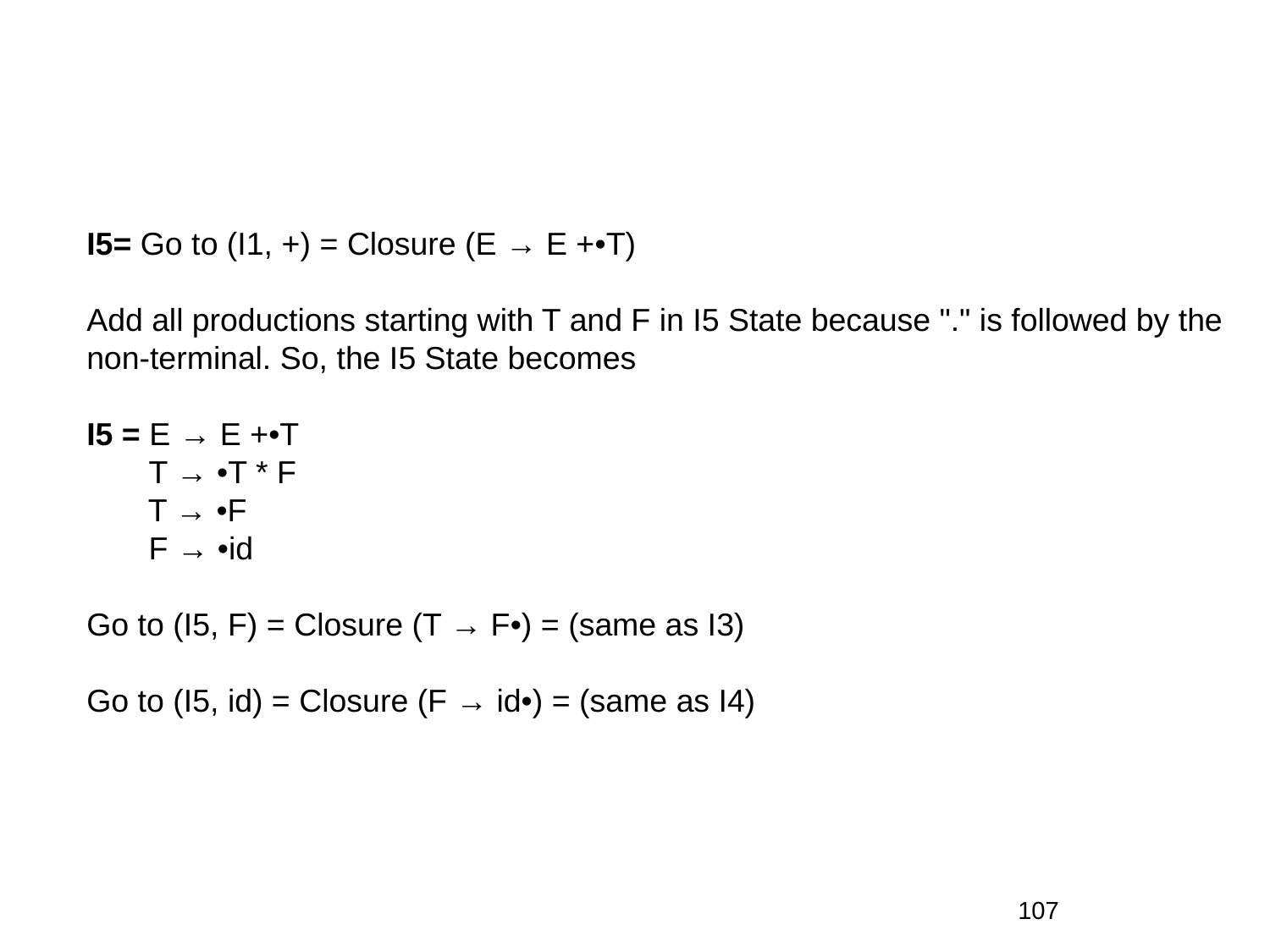

I5= Go to (I1, +) = Closure (E → E +•T)

Add all productions starting with T and F in I5 State because "." is followed by the non-terminal. So, the I5 State becomes

I5 = E → E +•T
       T → •T * F
       T → •F
       F → •id

Go to (I5, F) = Closure (T → F•) = (same as I3)
Go to (I5, id) = Closure (F → id•) = (same as I4)

107